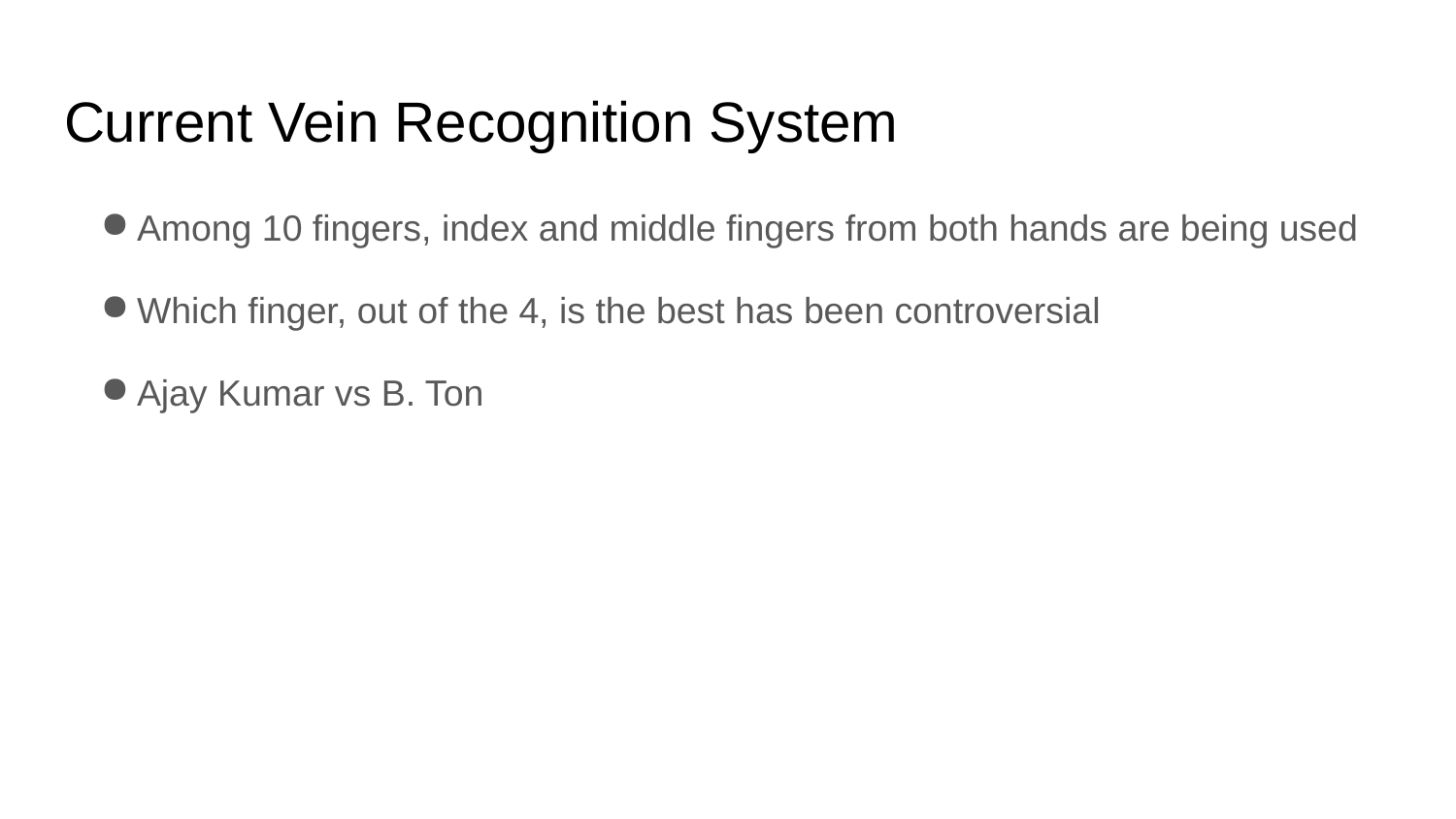

# Current Vein Recognition System
Among 10 fingers, index and middle fingers from both hands are being used
Which finger, out of the 4, is the best has been controversial
Ajay Kumar vs B. Ton